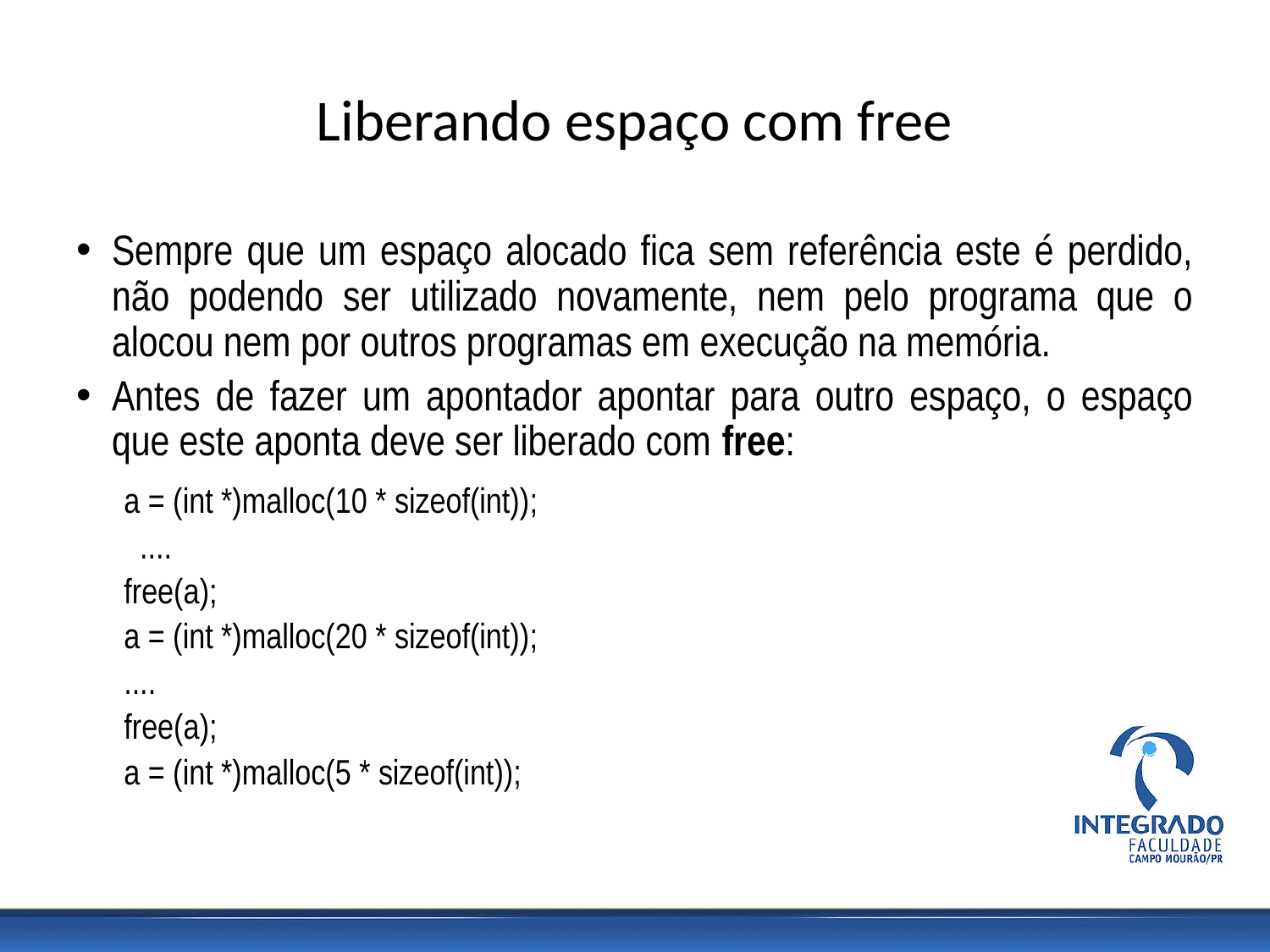

# Liberando espaço com free
Sempre que um espaço alocado fica sem referência este é perdido, não podendo ser utilizado novamente, nem pelo programa que o alocou nem por outros programas em execução na memória.
Antes de fazer um apontador apontar para outro espaço, o espaço que este aponta deve ser liberado com free:
a = (int *)malloc(10 * sizeof(int));
  ....
free(a);
a = (int *)malloc(20 * sizeof(int));
....
free(a);
a = (int *)malloc(5 * sizeof(int));